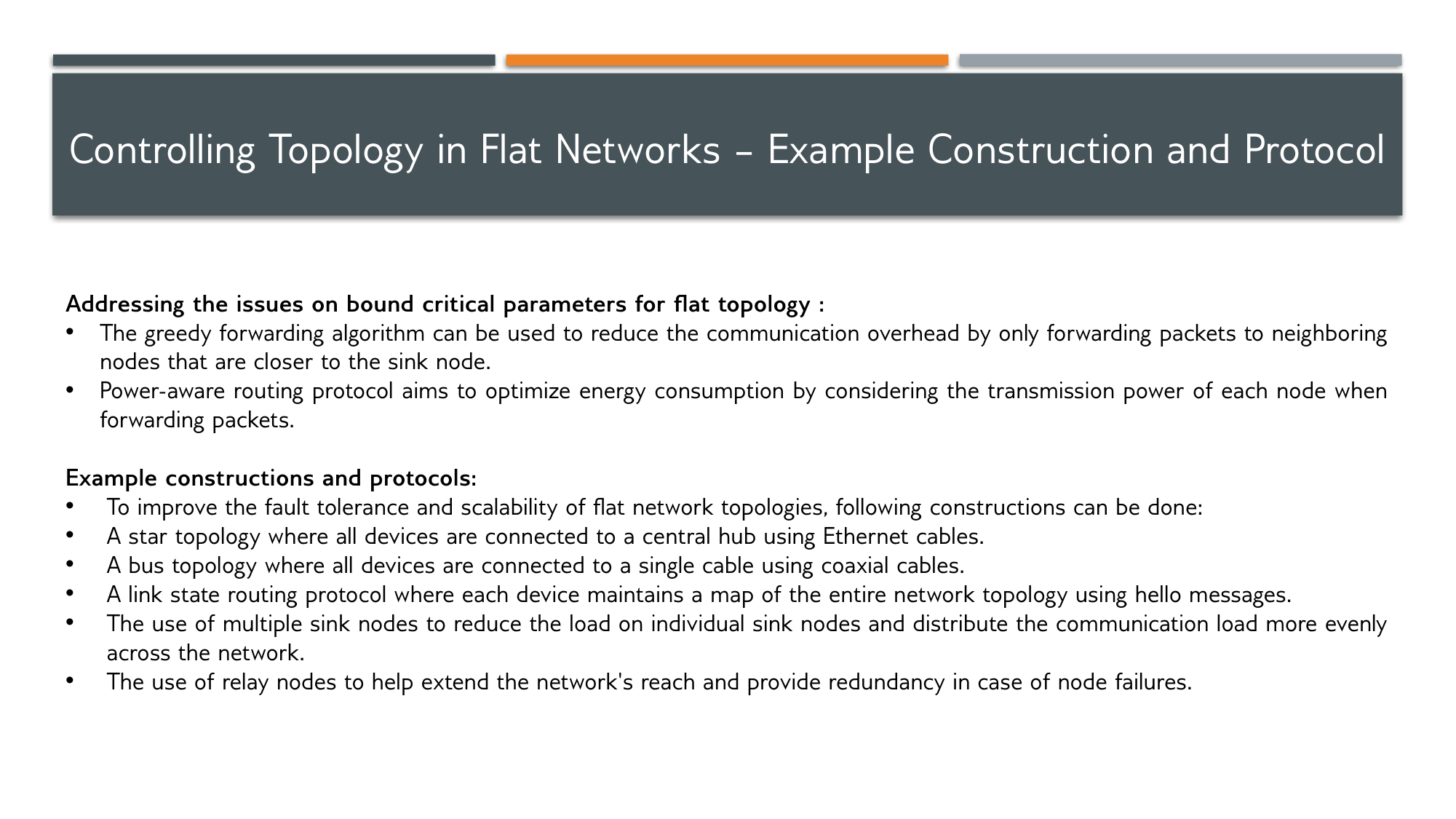

Controlling Topology in Flat Networks – Example Construction and Protocol
Addressing the issues on bound critical parameters for flat topology :
The greedy forwarding algorithm can be used to reduce the communication overhead by only forwarding packets to neighboring nodes that are closer to the sink node.
Power-aware routing protocol aims to optimize energy consumption by considering the transmission power of each node when forwarding packets.

Example constructions and protocols:
To improve the fault tolerance and scalability of flat network topologies, following constructions can be done:
A star topology where all devices are connected to a central hub using Ethernet cables.
A bus topology where all devices are connected to a single cable using coaxial cables.
A link state routing protocol where each device maintains a map of the entire network topology using hello messages.
The use of multiple sink nodes to reduce the load on individual sink nodes and distribute the communication load more evenly across the network.
The use of relay nodes to help extend the network's reach and provide redundancy in case of node failures.